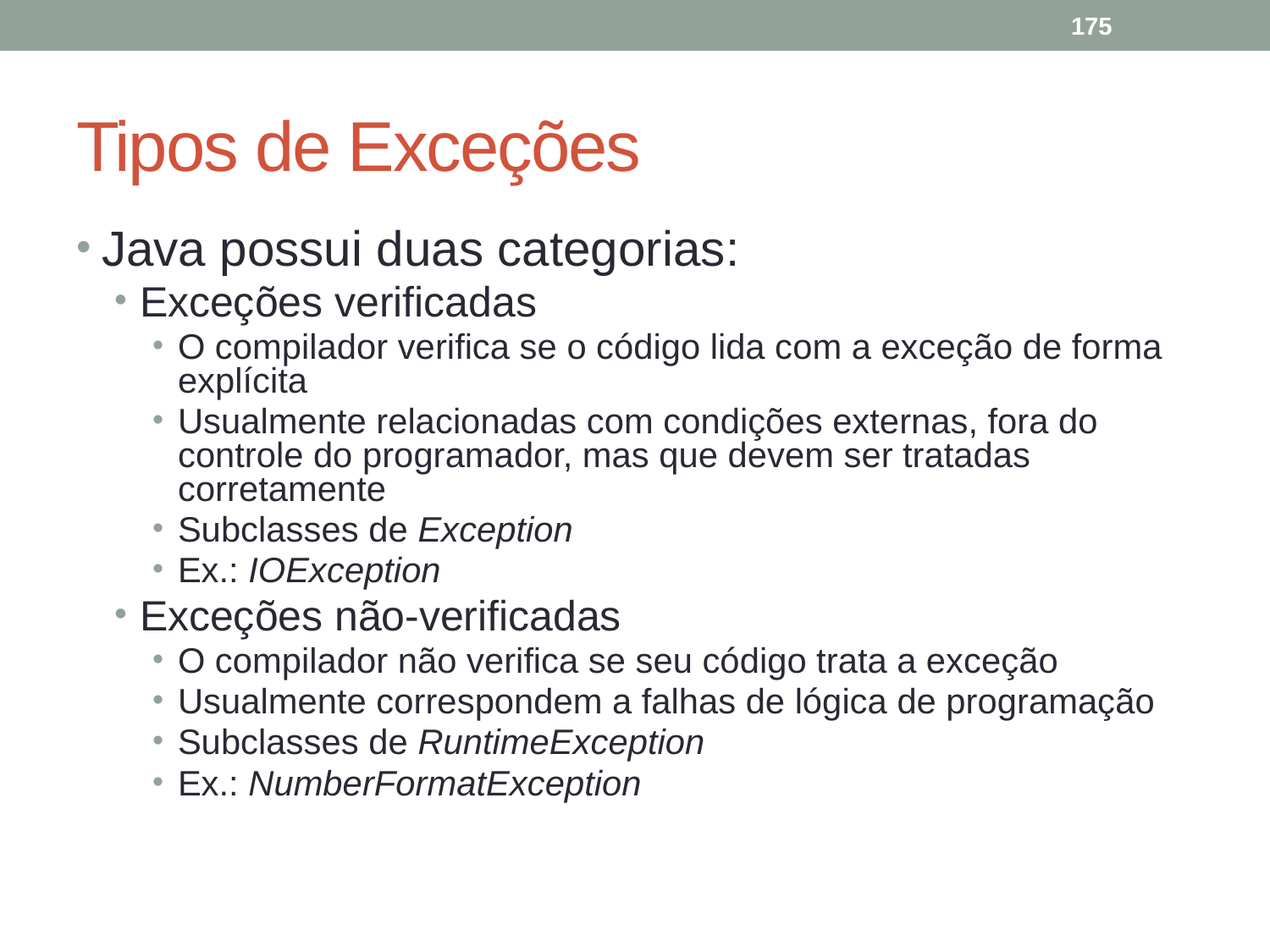

175
# Tipos de Exceções
Java possui duas categorias:
Exceções verificadas
O compilador verifica se o código lida com a exceção de forma explícita
Usualmente relacionadas com condições externas, fora do controle do programador, mas que devem ser tratadas corretamente
Subclasses de Exception
Ex.: IOException
Exceções não-verificadas
O compilador não verifica se seu código trata a exceção
Usualmente correspondem a falhas de lógica de programação
Subclasses de RuntimeException
Ex.: NumberFormatException